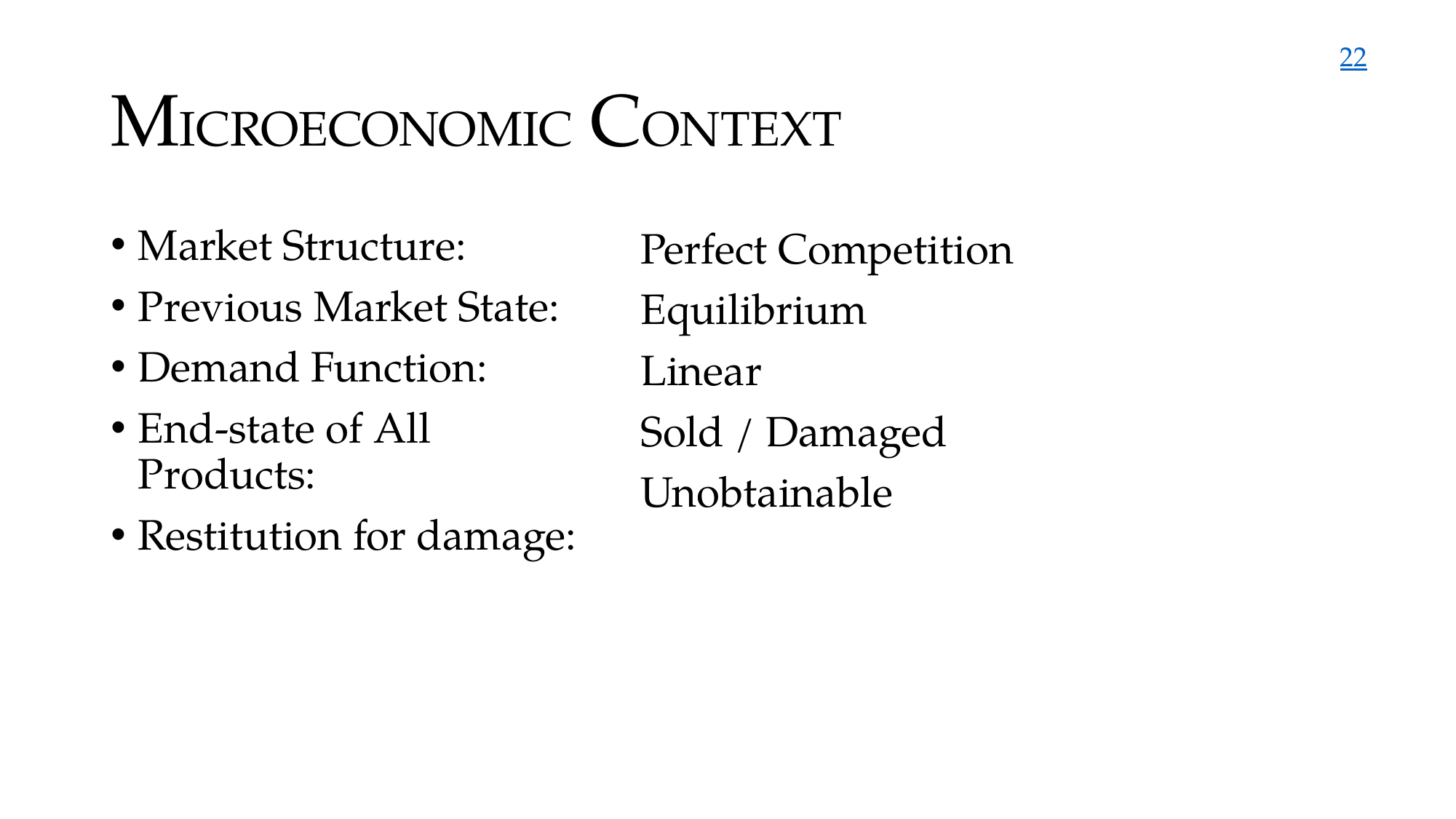

22
# MICROECONOMIC CONTEXT
Market Structure:
Previous Market State:
Demand Function:
End-state of All Products:
Restitution for damage:
Perfect Competition
Equilibrium
Linear
Sold / Damaged
Unobtainable